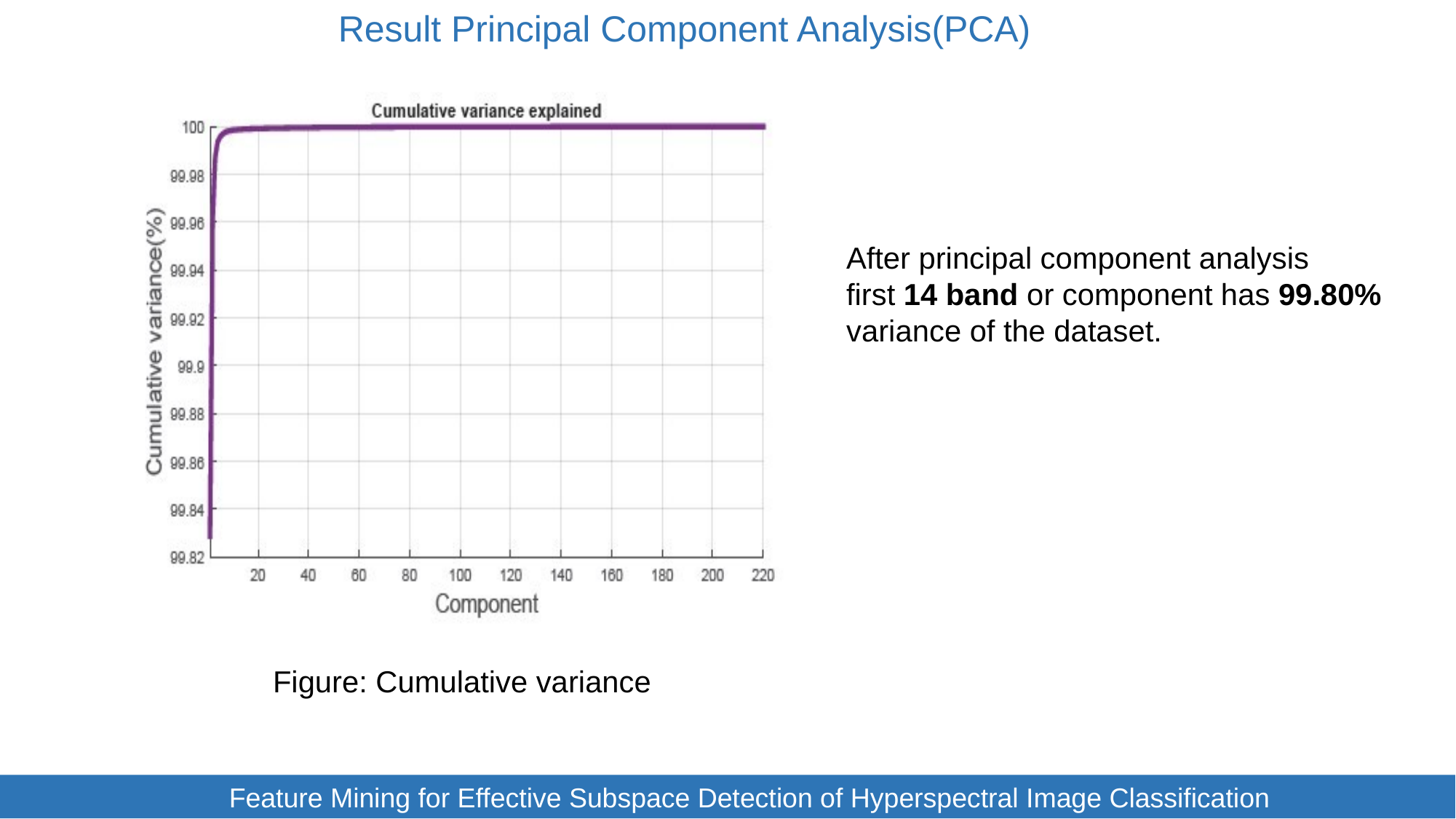

Result Principal Component Analysis(PCA)

After principal component analysis
first 14 band or component has 99.80%
variance of the dataset.
Figure: Cumulative variance
		Feature Mining for Effective Subspace Detection of Hyperspectral Image Classification